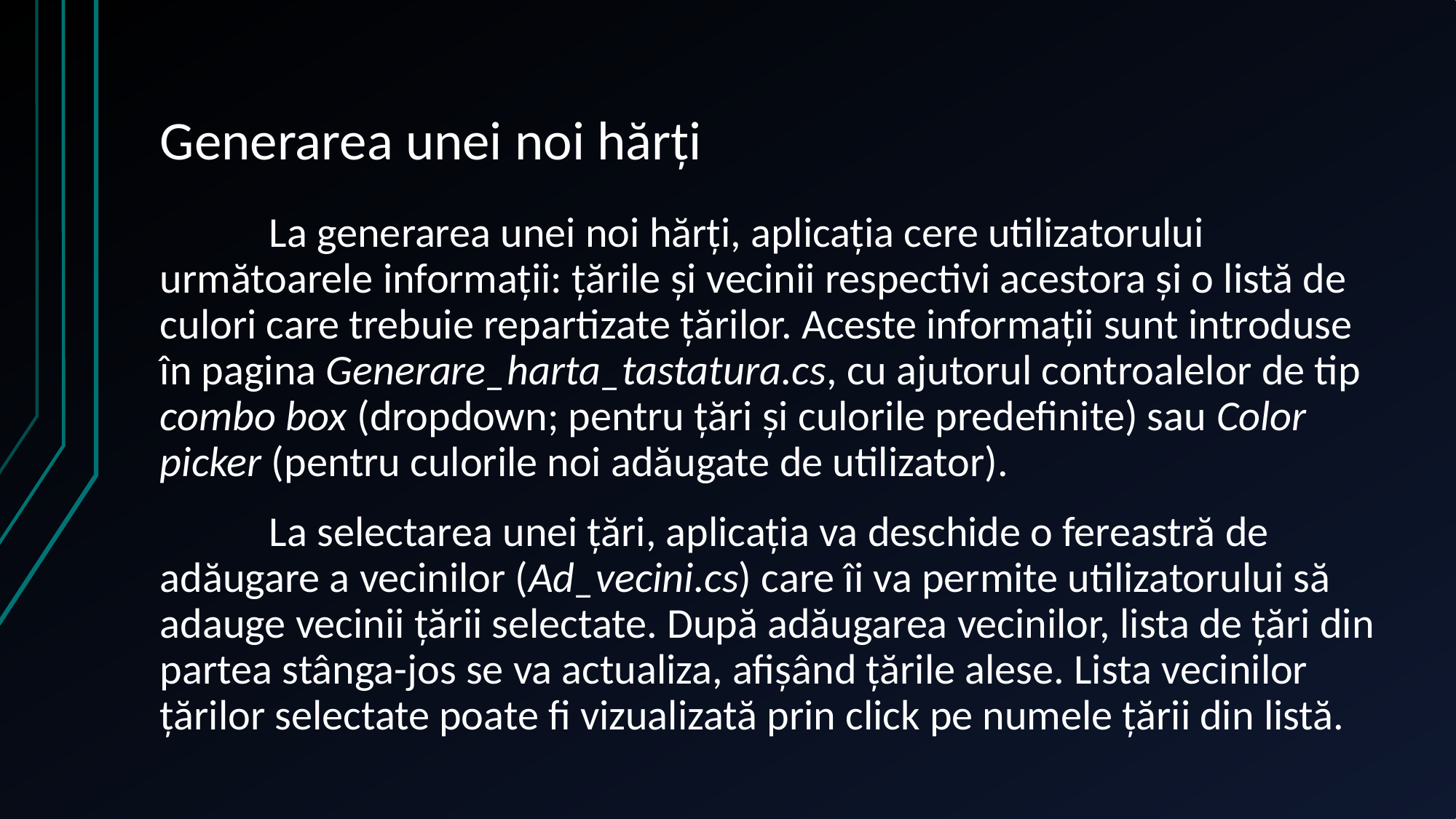

# Generarea unei noi hărți
	La generarea unei noi hărți, aplicația cere utilizatorului următoarele informații: țările și vecinii respectivi acestora și o listă de culori care trebuie repartizate țărilor. Aceste informații sunt introduse în pagina Generare_harta_tastatura.cs, cu ajutorul controalelor de tip combo box (dropdown; pentru țări și culorile predefinite) sau Color picker (pentru culorile noi adăugate de utilizator).
	La selectarea unei țări, aplicația va deschide o fereastră de adăugare a vecinilor (Ad_vecini.cs) care îi va permite utilizatorului să adauge vecinii țării selectate. După adăugarea vecinilor, lista de țări din partea stânga-jos se va actualiza, afișând țările alese. Lista vecinilor țărilor selectate poate fi vizualizată prin click pe numele țării din listă.